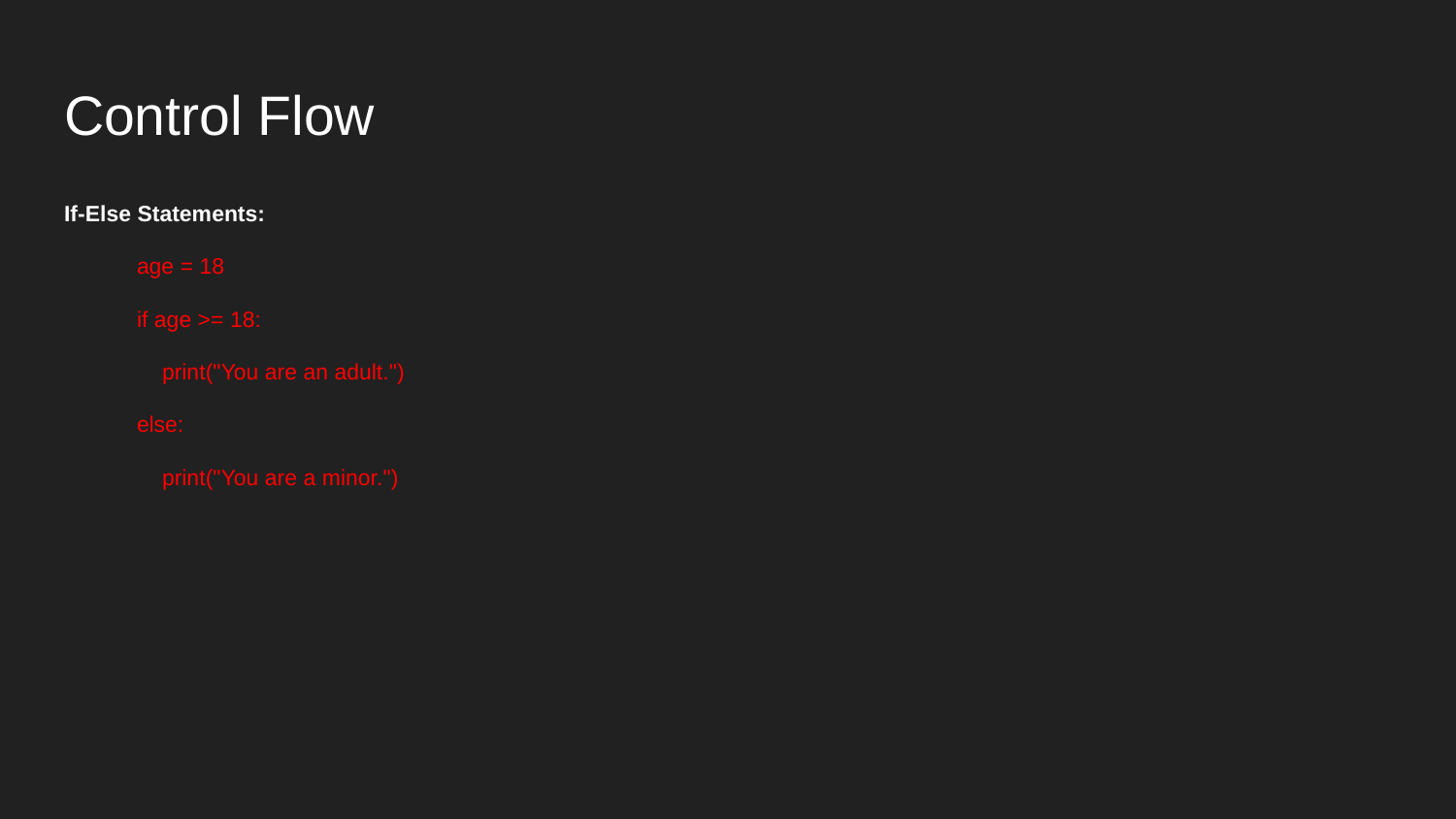

# Control Flow
If-Else Statements:
age = 18
if age >= 18:
    print("You are an adult.")
else:
    print("You are a minor.")